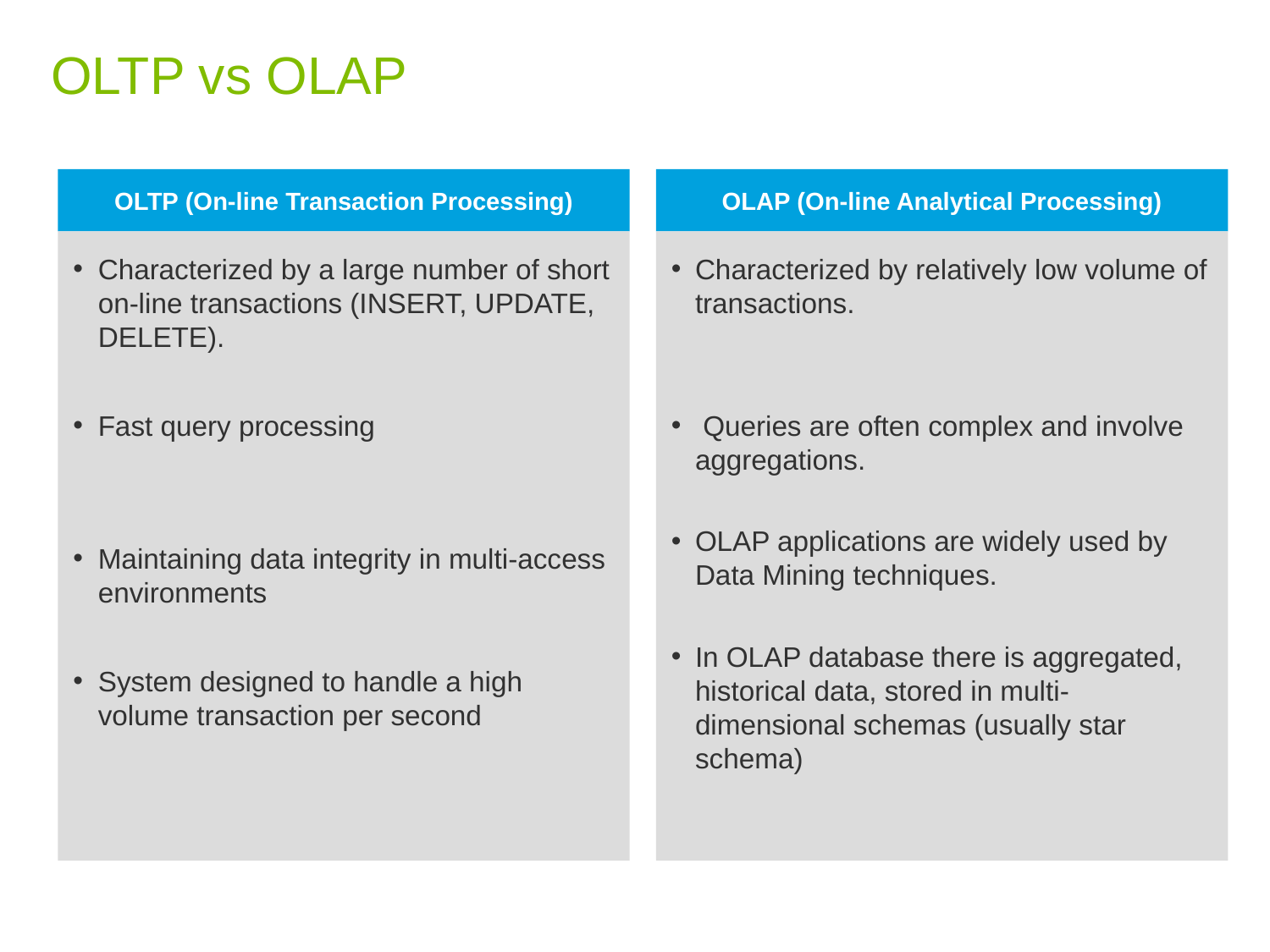

# OLTP vs OLAP
OLTP (On-line Transaction Processing)
Characterized by a large number of short on-line transactions (INSERT, UPDATE, DELETE).

Fast query processing

Maintaining data integrity in multi-access environments

System designed to handle a high volume transaction per second
OLAP (On-line Analytical Processing)
Characterized by relatively low volume of transactions.

 Queries are often complex and involve aggregations.

OLAP applications are widely used by Data Mining techniques.

In OLAP database there is aggregated, historical data, stored in multi-dimensional schemas (usually star schema)